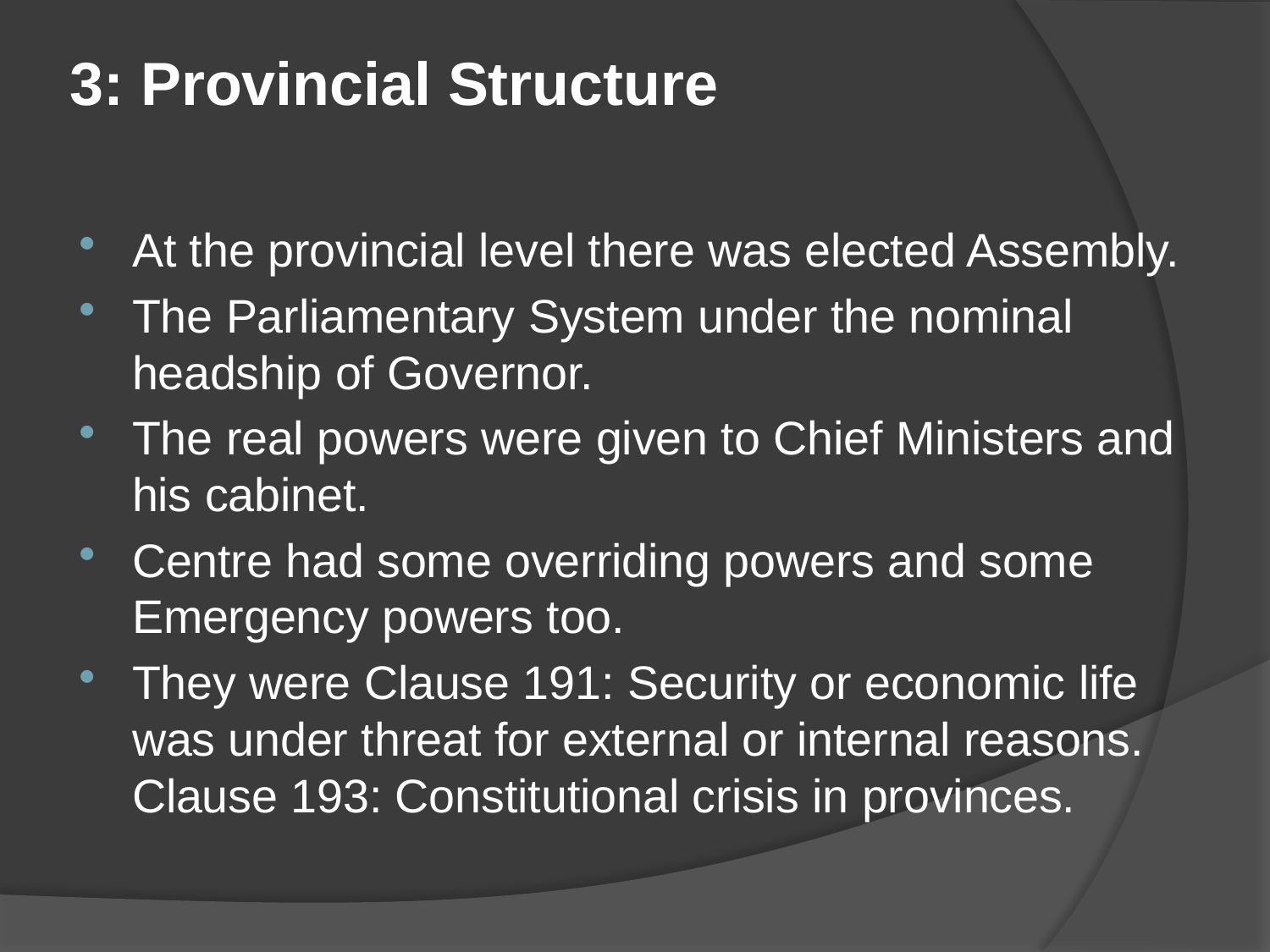

# 3: Provincial Structure

At the provincial level there was elected Assembly.
The Parliamentary System under the nominal headship of Governor.
The real powers were given to Chief Ministers and his cabinet.
Centre had some overriding powers and some Emergency powers too.
They were Clause 191: Security or economic life was under threat for external or internal reasons.  Clause 193: Constitutional crisis in provinces.